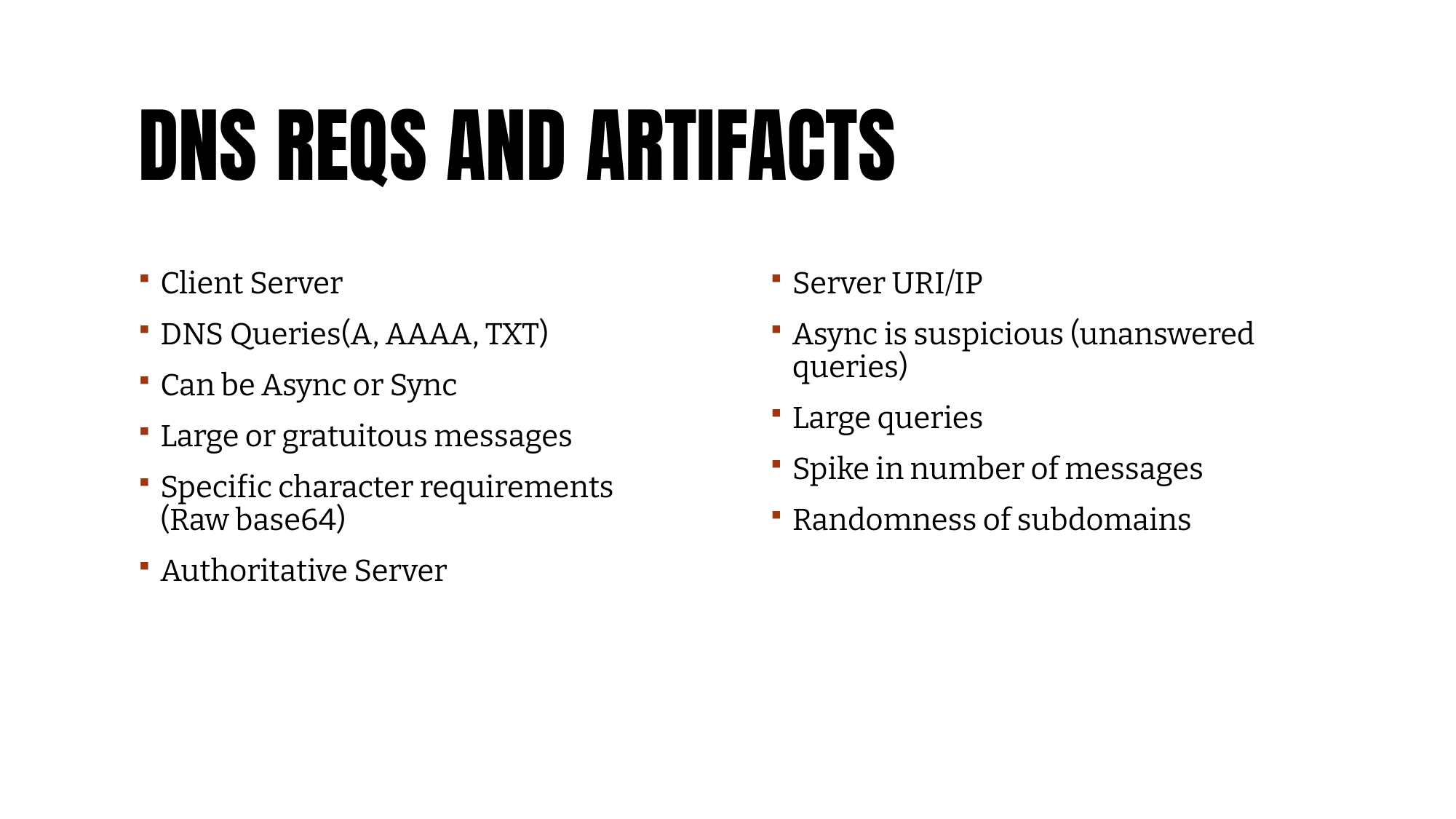

# DNS Reqs and Artifacts
Client Server
DNS Queries(A, AAAA, TXT)
Can be Async or Sync
Large or gratuitous messages
Specific character requirements (Raw base64)
Authoritative Server
Server URI/IP
Async is suspicious (unanswered queries)
Large queries
Spike in number of messages
Randomness of subdomains